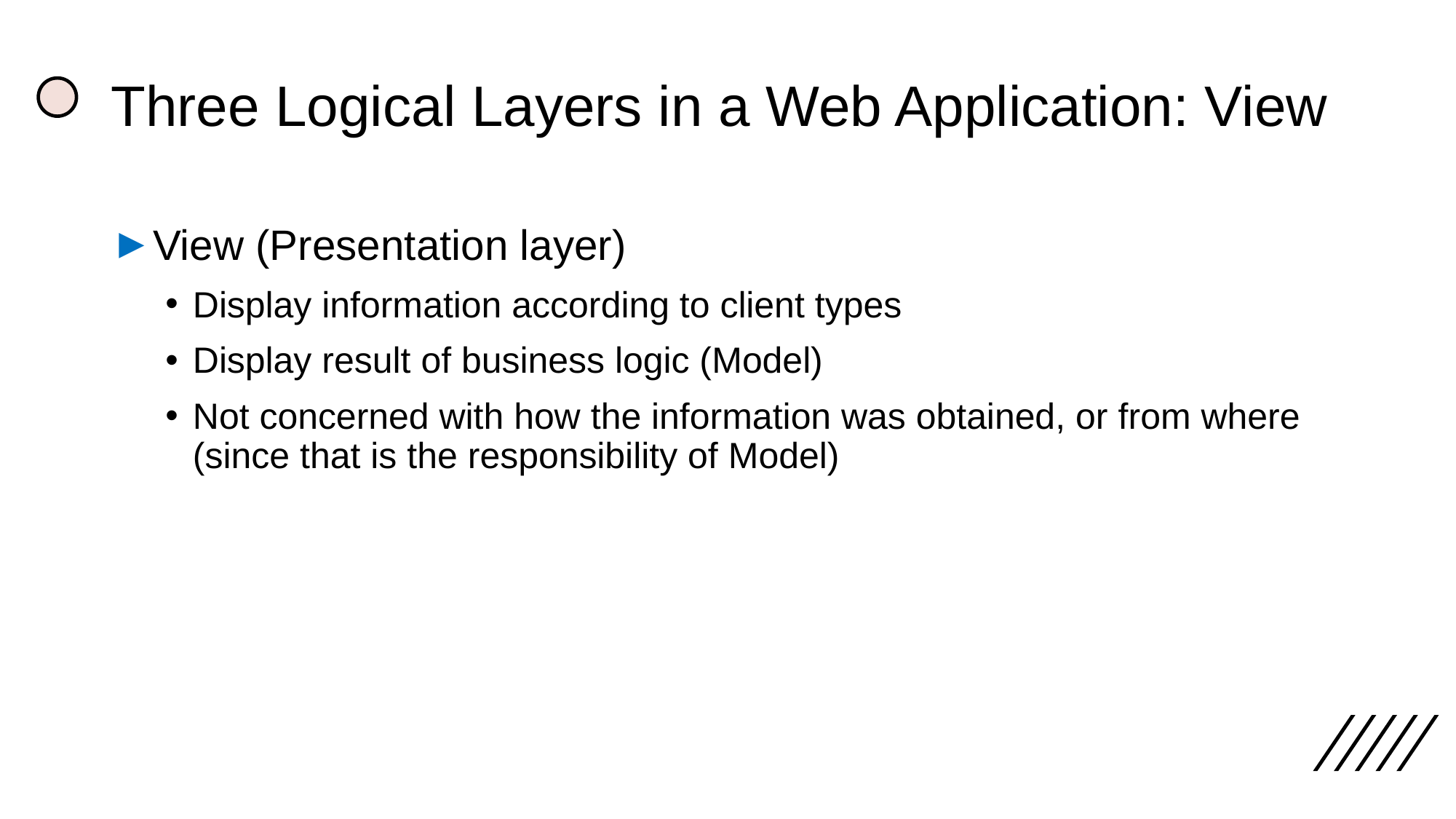

# Three Logical Layers in a Web Application: View
View (Presentation layer)
Display information according to client types
Display result of business logic (Model)
Not concerned with how the information was obtained, or from where (since that is the responsibility of Model)